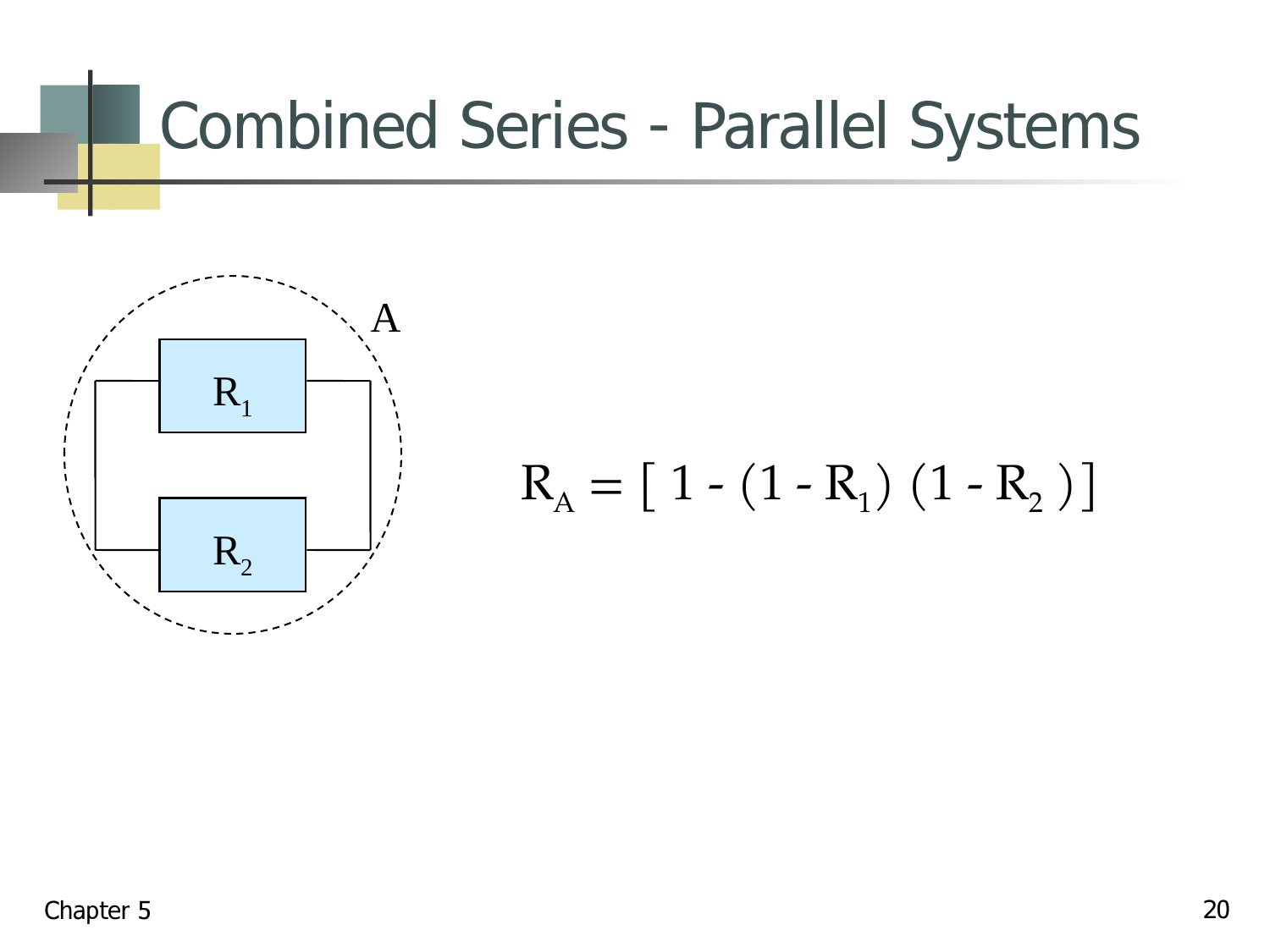

# Combined Series - Parallel Systems

A

R1

R2

RA = [ 1 - (1 - R1) (1 - R2 )]
20
Chapter 5